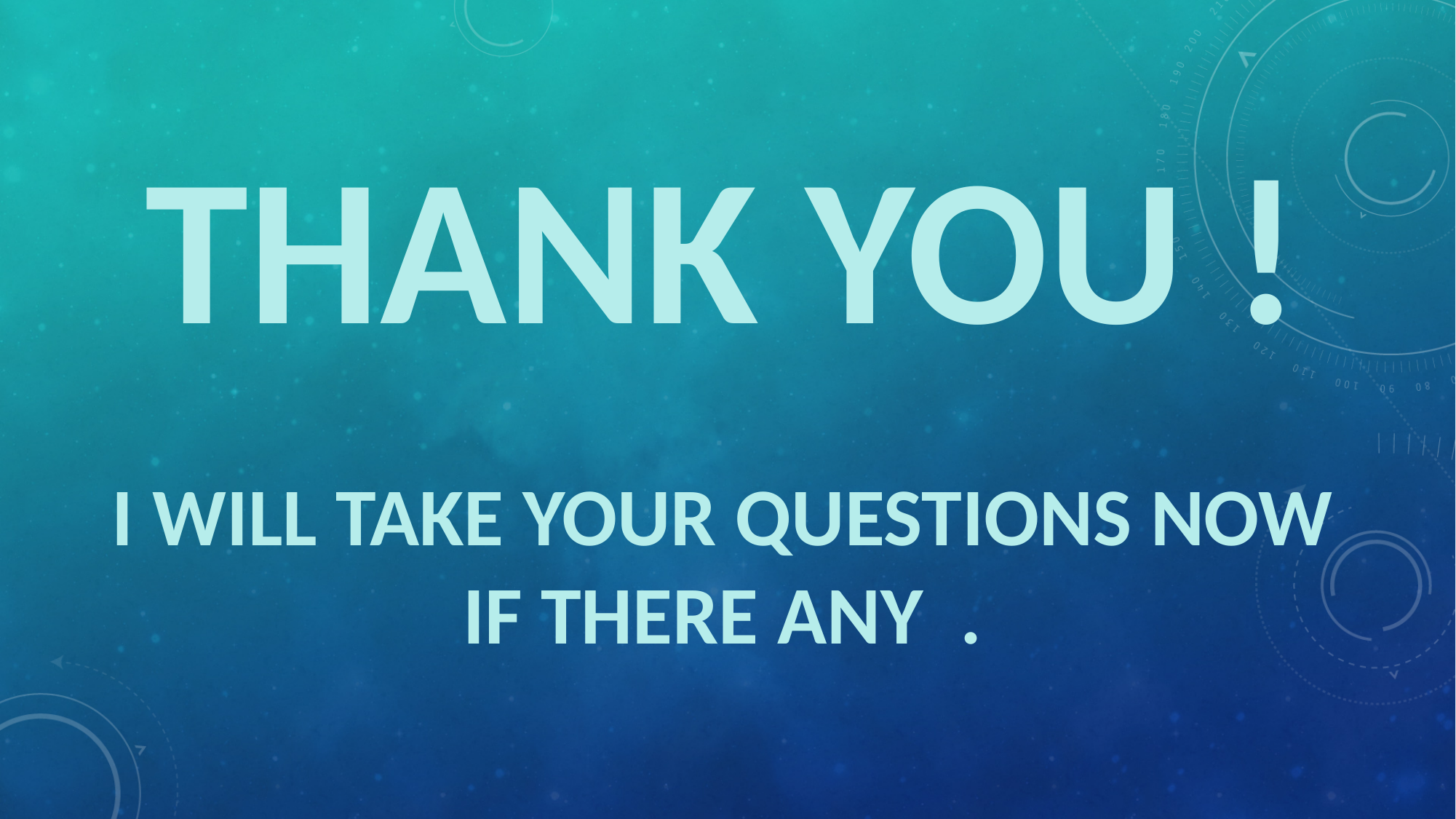

THANK YOU !

I WILL TAKE YOUR QUESTIONS NOW
IF THERE ANY  .